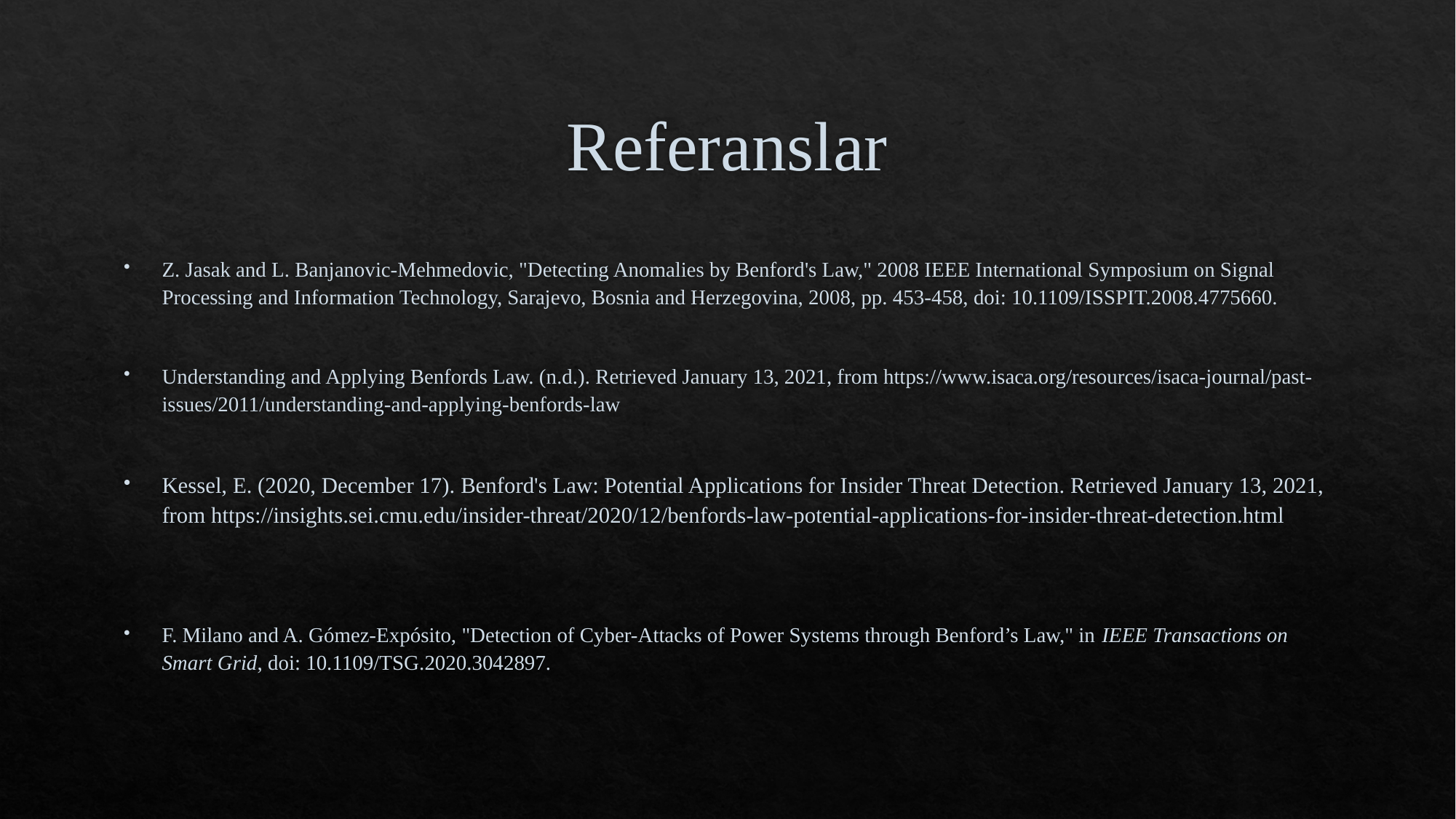

# Referanslar
Z. Jasak and L. Banjanovic-Mehmedovic, "Detecting Anomalies by Benford's Law," 2008 IEEE International Symposium on Signal Processing and Information Technology, Sarajevo, Bosnia and Herzegovina, 2008, pp. 453-458, doi: 10.1109/ISSPIT.2008.4775660.

Understanding and Applying Benfords Law. (n.d.). Retrieved January 13, 2021, from https://www.isaca.org/resources/isaca-journal/past-issues/2011/understanding-and-applying-benfords-law

Kessel, E. (2020, December 17). Benford's Law: Potential Applications for Insider Threat Detection. Retrieved January 13, 2021, from https://insights.sei.cmu.edu/insider-threat/2020/12/benfords-law-potential-applications-for-insider-threat-detection.html

F. Milano and A. Gómez-Expósito, "Detection of Cyber-Attacks of Power Systems through Benford’s Law," in IEEE Transactions on Smart Grid, doi: 10.1109/TSG.2020.3042897.